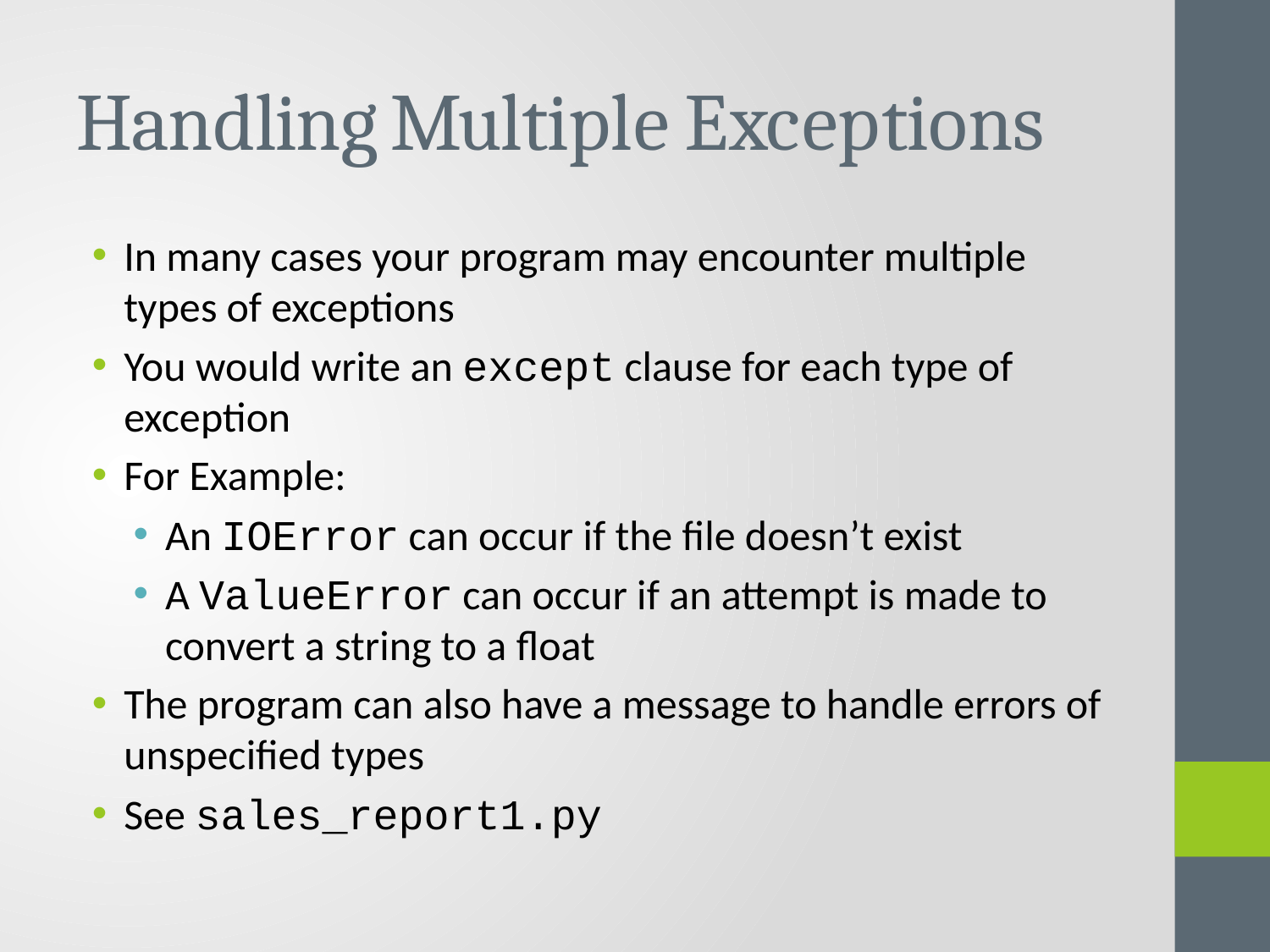

# Handling Multiple Exceptions
In many cases your program may encounter multiple types of exceptions
You would write an except clause for each type of exception
For Example:
An IOError can occur if the file doesn’t exist
A ValueError can occur if an attempt is made to convert a string to a float
The program can also have a message to handle errors of unspecified types
See sales_report1.py